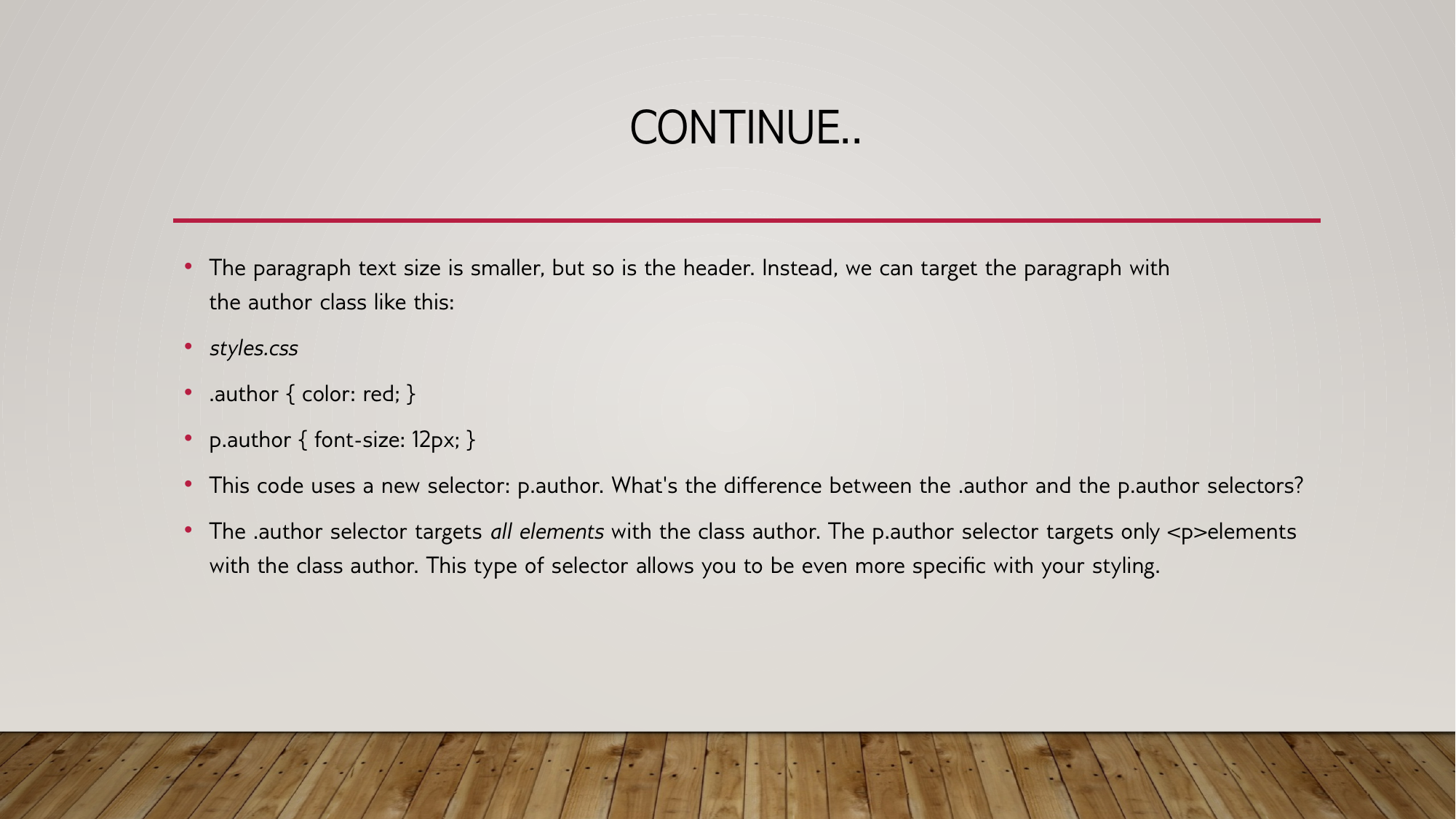

# Continue..
The paragraph text size is smaller, but so is the header. Instead, we can target the paragraph with the author class like this:
styles.css
.author { color: red; }
p.author { font-size: 12px; }
This code uses a new selector: p.author. What's the difference between the .author and the p.author selectors?
The .author selector targets all elements with the class author. The p.author selector targets only <p>elements with the class author. This type of selector allows you to be even more specific with your styling.